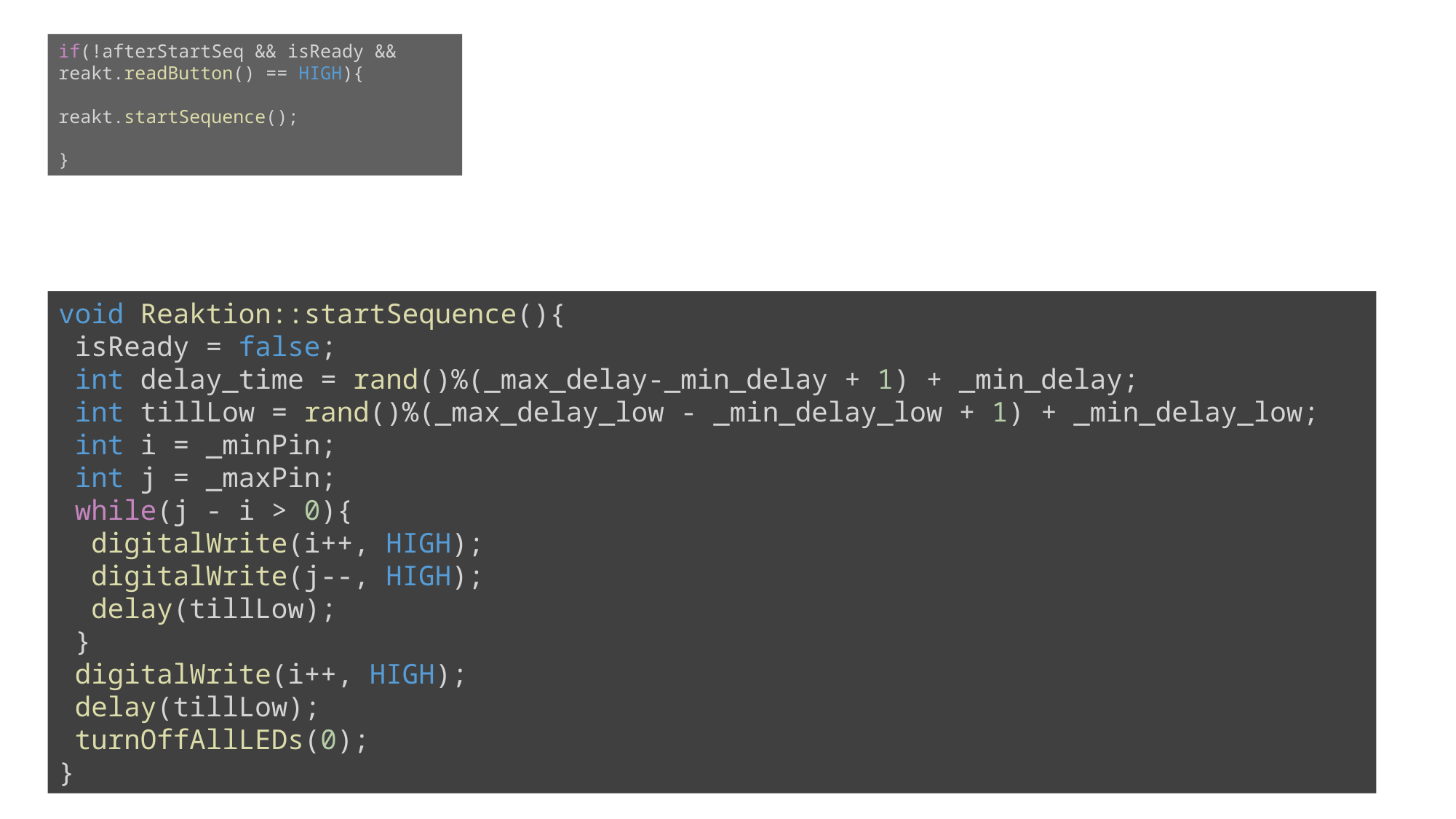

if(!afterStartSeq && isReady && reakt.readButton() == HIGH){

reakt.startSequence();

}
void Reaktion::startSequence(){
 isReady = false;
 int delay_time = rand()%(_max_delay-_min_delay + 1) + _min_delay;
 int tillLow = rand()%(_max_delay_low - _min_delay_low + 1) + _min_delay_low;
 int i = _minPin;
 int j = _maxPin;
 while(j - i > 0){
  digitalWrite(i++, HIGH);
  digitalWrite(j--, HIGH);
  delay(tillLow);
 }
 digitalWrite(i++, HIGH);
 delay(tillLow);
 turnOffAllLEDs(0);
}